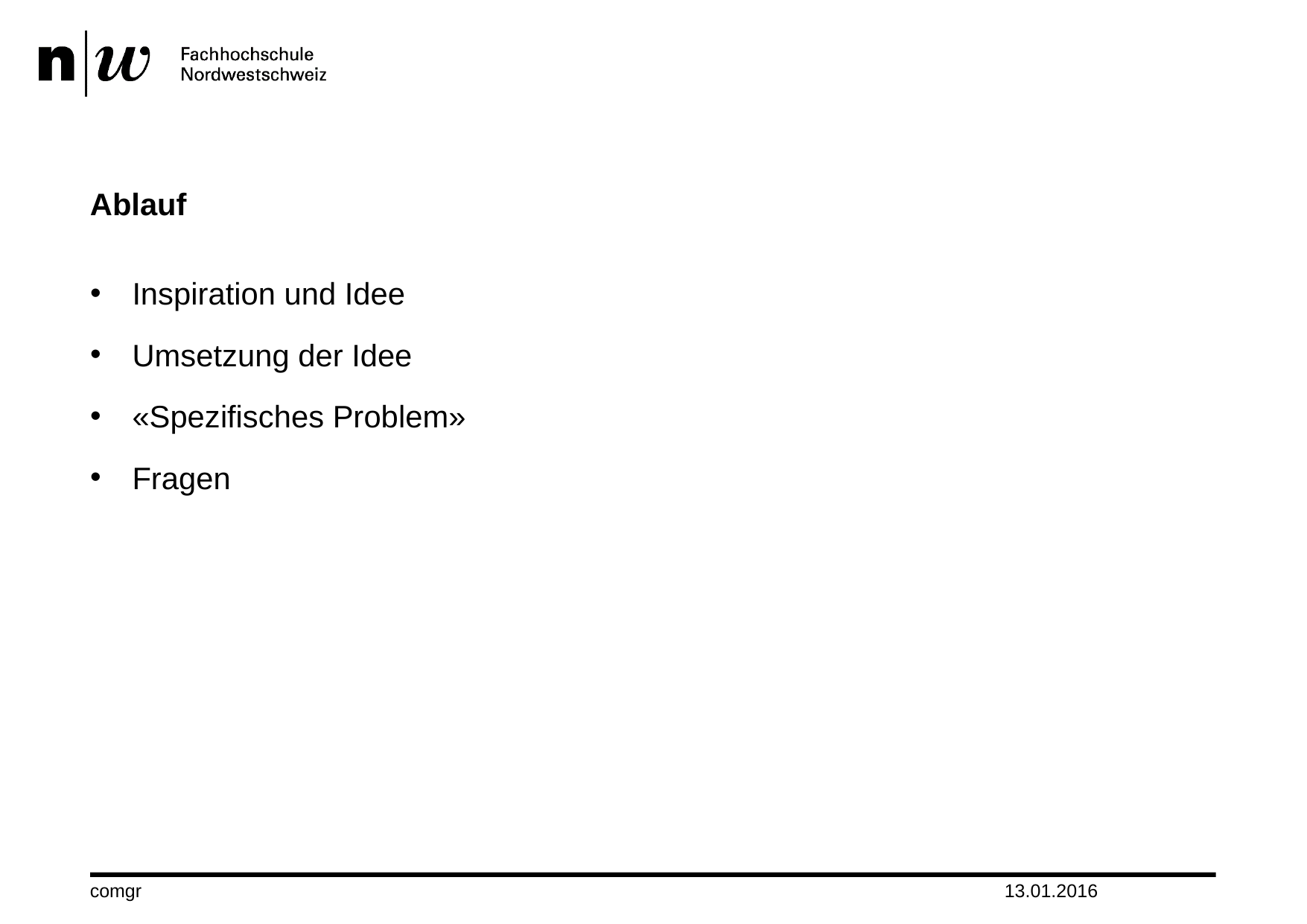

# Ablauf
Inspiration und Idee
Umsetzung der Idee
«Spezifisches Problem»
Fragen
comgr
13.01.2016